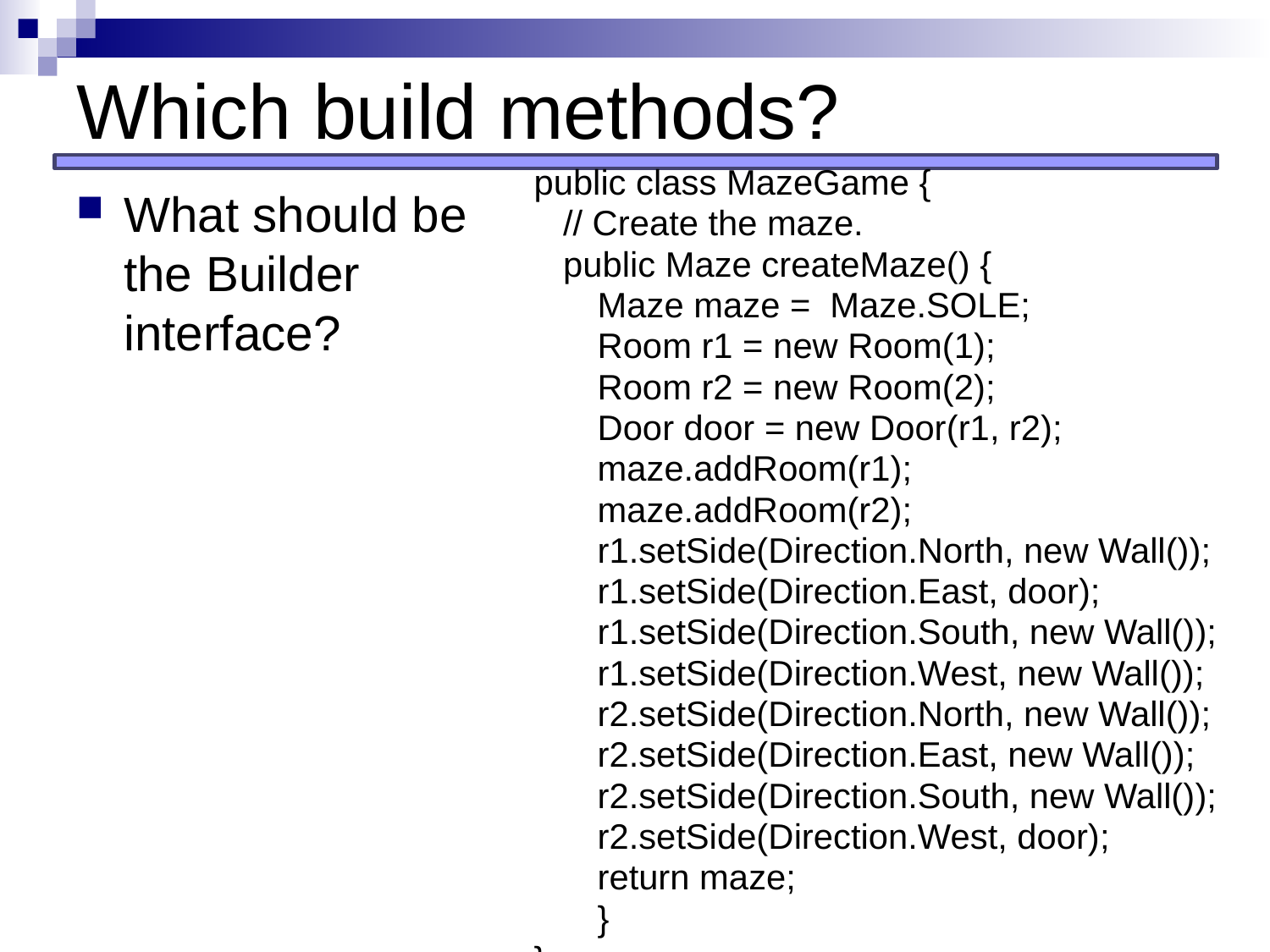

# Which build methods?
public class MazeGame {
   // Create the maze.
   public Maze createMaze() {
Maze maze =  Maze.SOLE;
Room r1 = new Room(1);
Room r2 = new Room(2);
Door door = new Door(r1, r2);
maze.addRoom(r1);
maze.addRoom(r2);
r1.setSide(Direction.North, new Wall());
r1.setSide(Direction.East, door);
r1.setSide(Direction.South, new Wall());
r1.setSide(Direction.West, new Wall());
r2.setSide(Direction.North, new Wall());
r2.setSide(Direction.East, new Wall());
r2.setSide(Direction.South, new Wall());
r2.setSide(Direction.West, door);
return maze;
}
}
What should be the Builder interface?